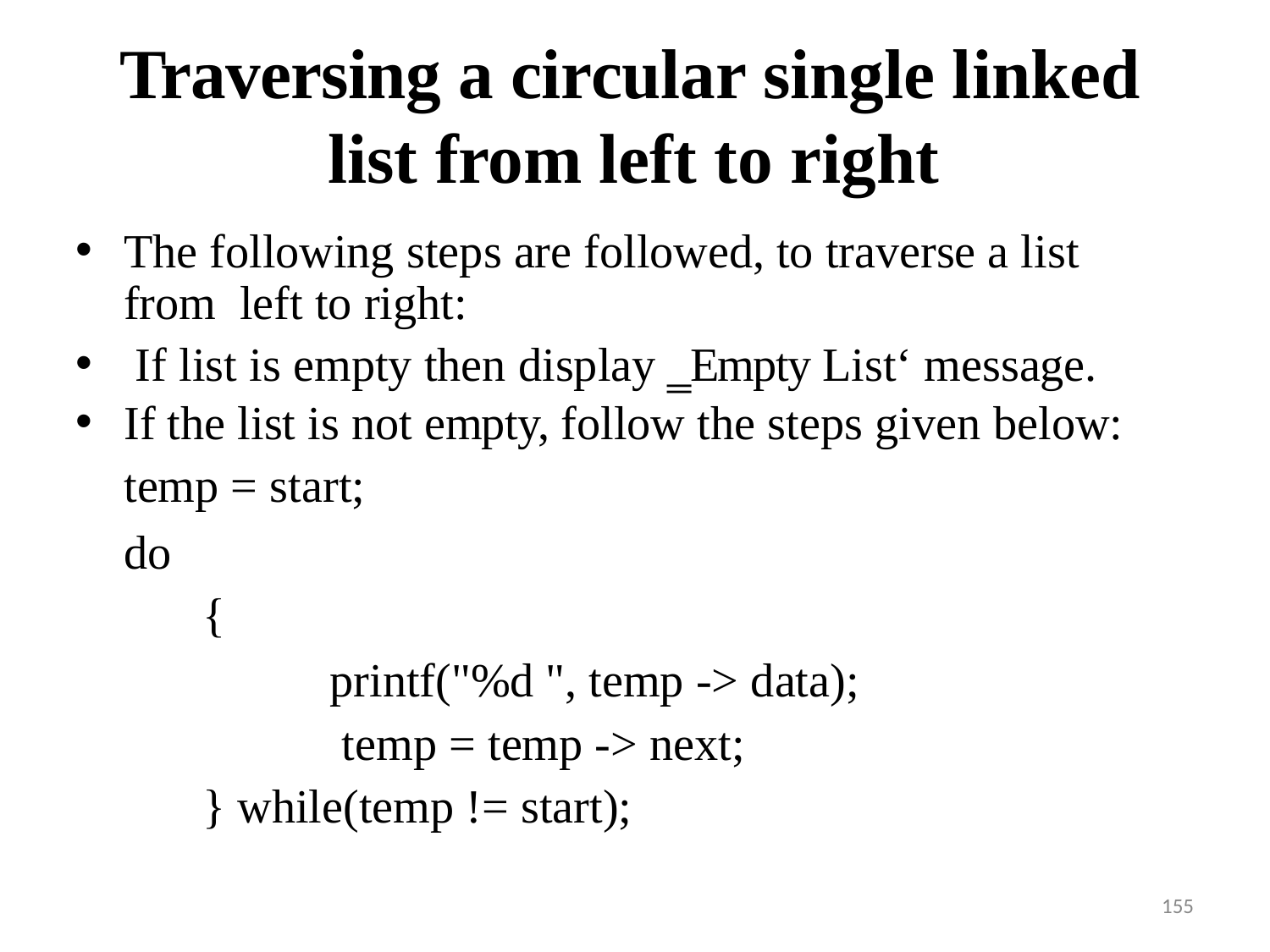

# Traversing a circular single linked  list from left to right
The following steps are followed, to traverse a list from  left to right:
If list is empty then display ‗Empty List‘ message.
If the list is not empty, follow the steps given below:
temp = start;
do
{
printf("%d ", temp -> data);  temp = temp -> next;
} while(temp != start);
155